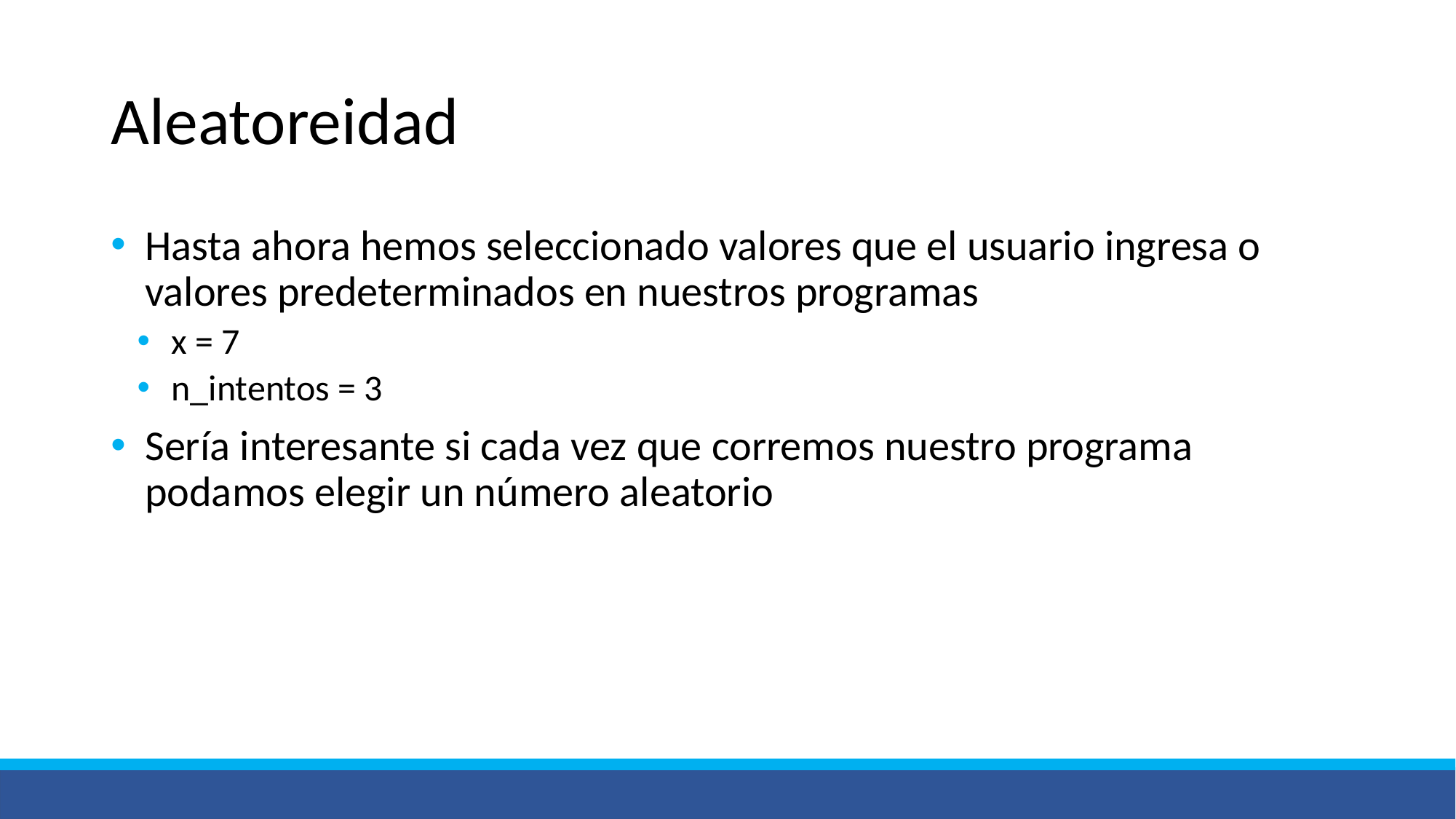

# Aleatoreidad
Hasta ahora hemos seleccionado valores que el usuario ingresa o valores predeterminados en nuestros programas
x = 7
n_intentos = 3
Sería interesante si cada vez que corremos nuestro programa podamos elegir un número aleatorio